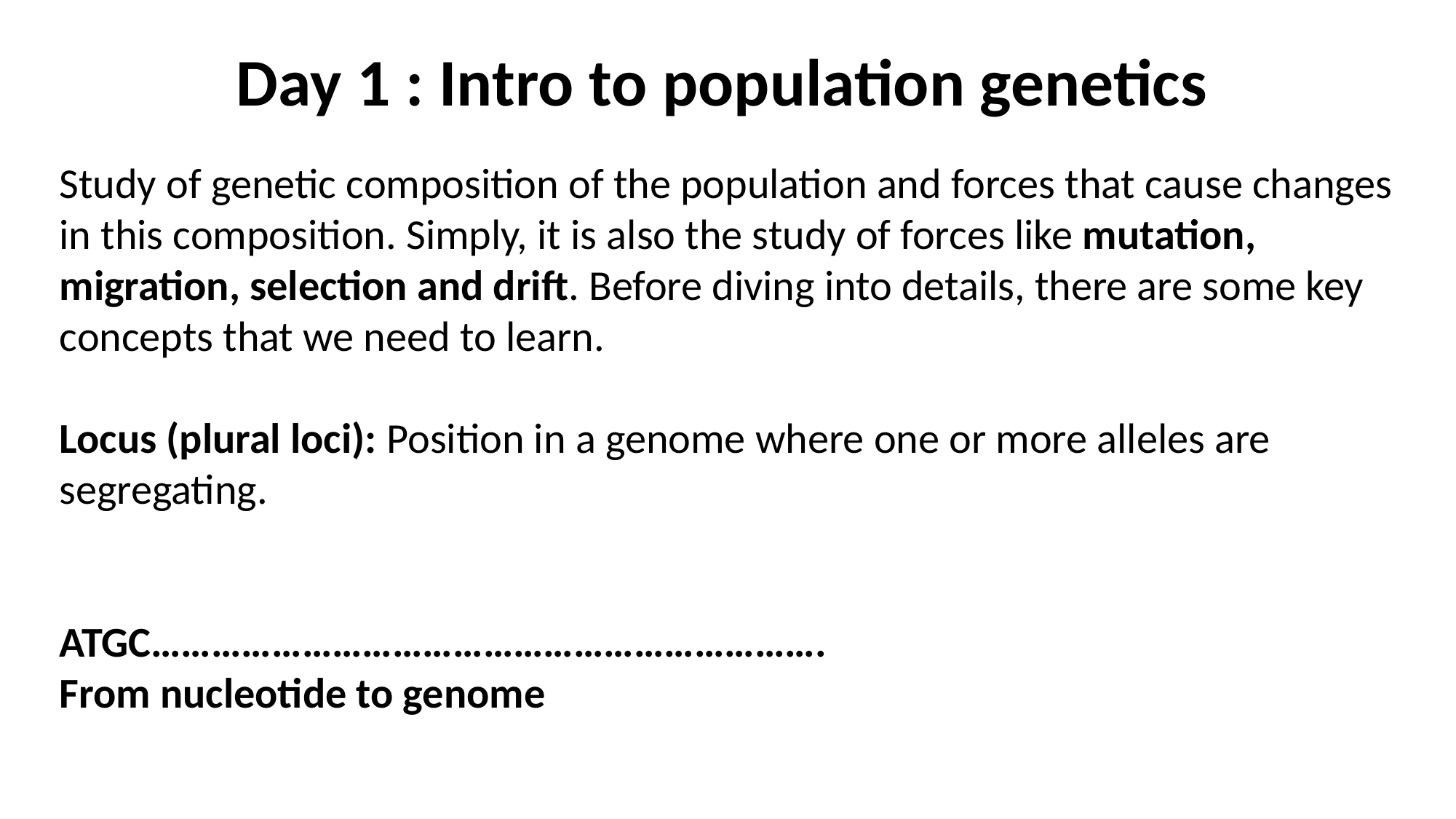

Day 1 : Intro to population genetics
Study of genetic composition of the population and forces that cause changes in this composition. Simply, it is also the study of forces like mutation, migration, selection and drift. Before diving into details, there are some key concepts that we need to learn.

Locus (plural loci): Position in a genome where one or more alleles are segregating.

ATGC………………………………………………………….
From nucleotide to genome